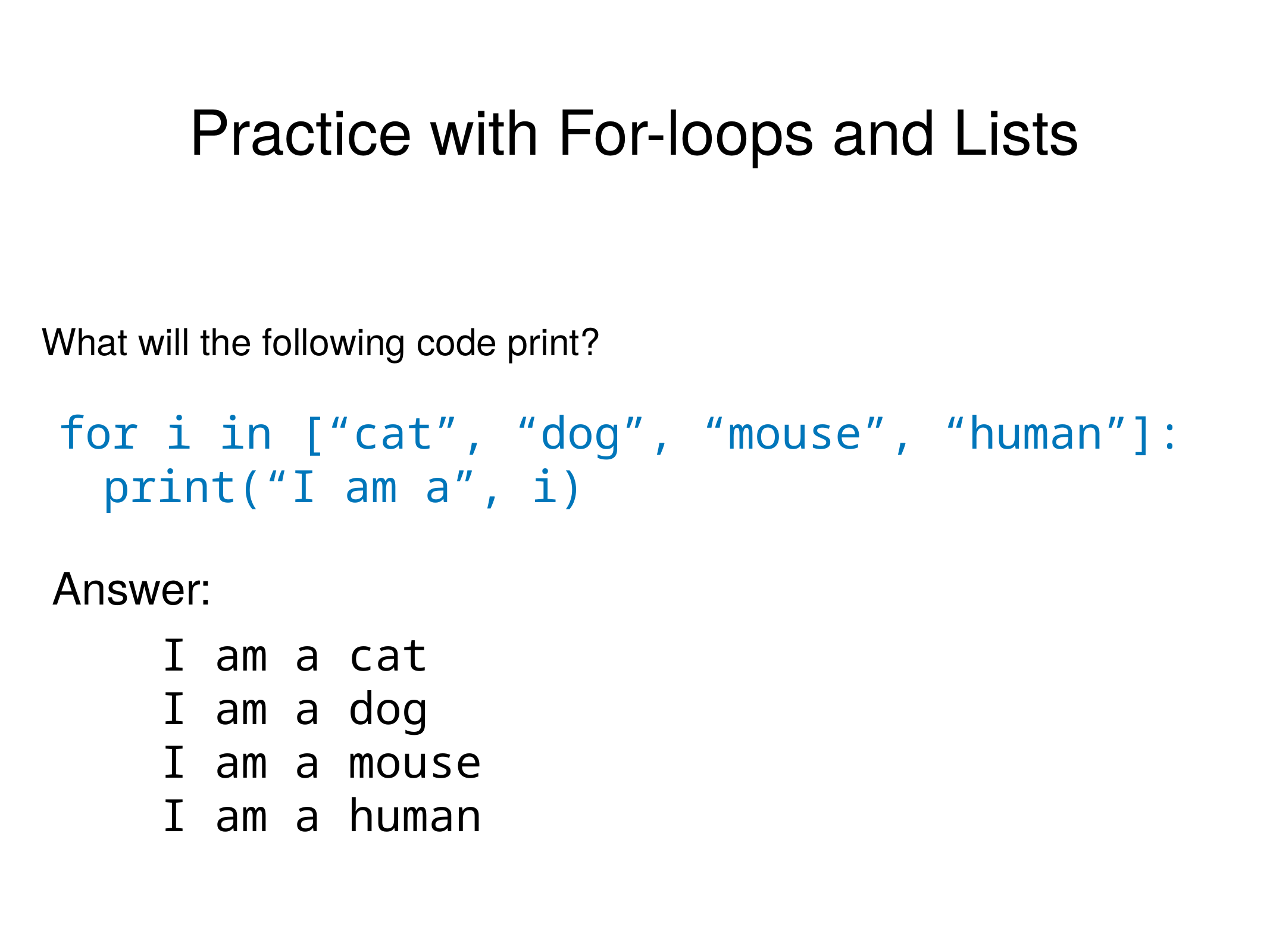

# Practice with For-loops and Lists

What will the following code print?

for i in [“cat”, “dog”, “mouse”, “human”]:
print(“I am a”, i)
Answer:
I am a cat
I am a dog
I am a mouse
I am a human